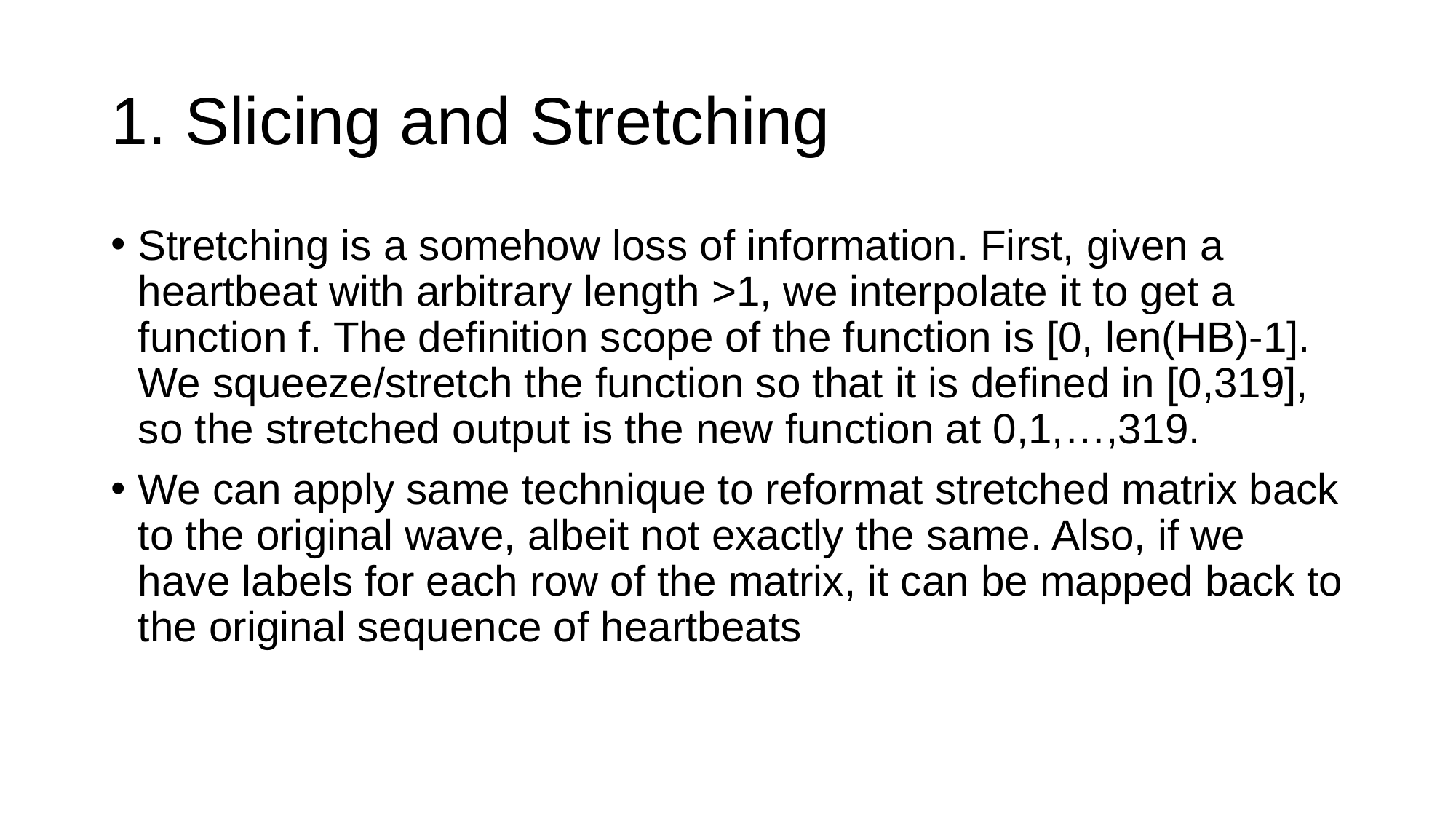

# 1. Slicing and Stretching
Stretching is a somehow loss of information. First, given a heartbeat with arbitrary length >1, we interpolate it to get a function f. The definition scope of the function is [0, len(HB)-1]. We squeeze/stretch the function so that it is defined in [0,319], so the stretched output is the new function at 0,1,…,319.
We can apply same technique to reformat stretched matrix back to the original wave, albeit not exactly the same. Also, if we have labels for each row of the matrix, it can be mapped back to the original sequence of heartbeats